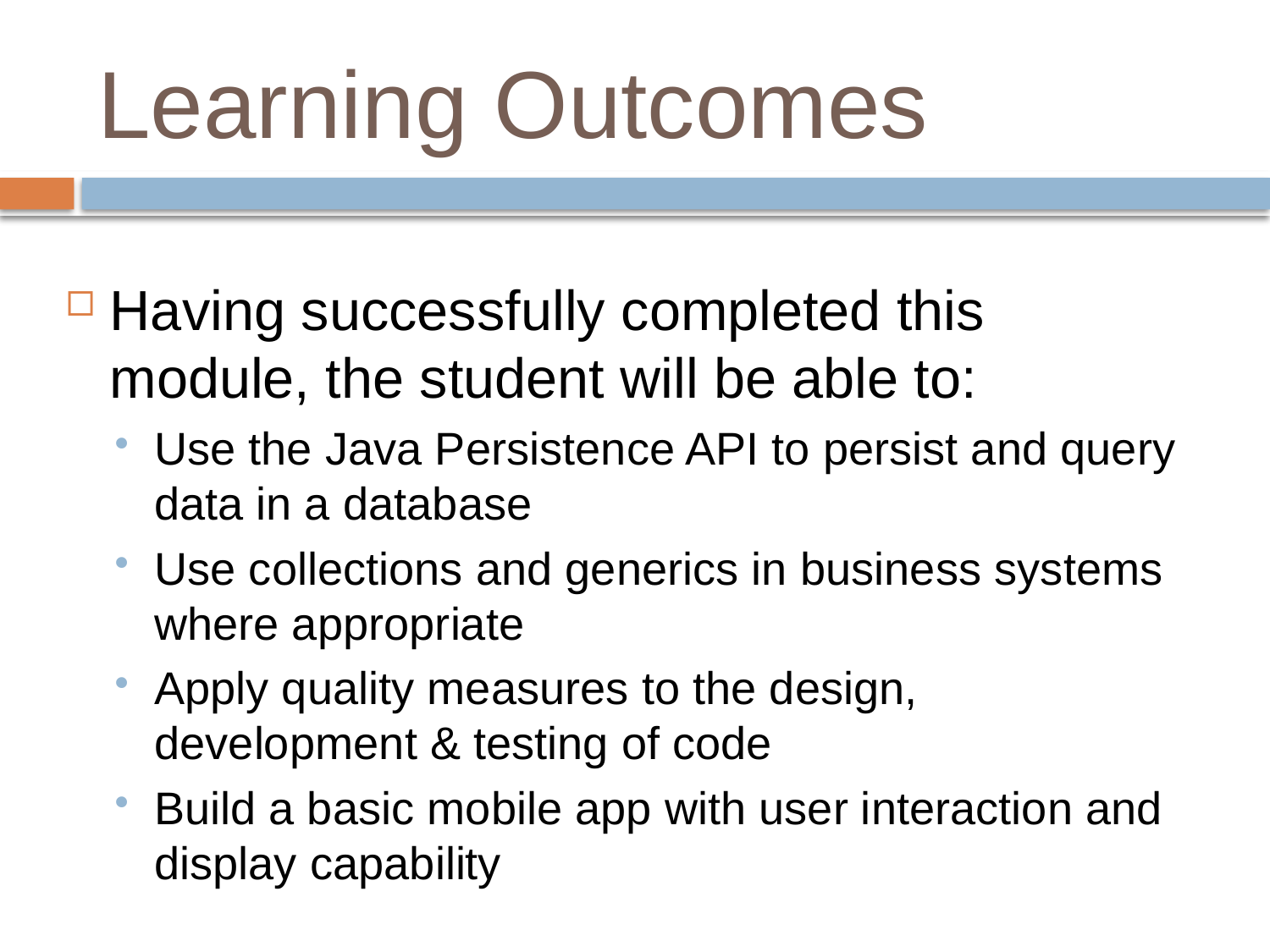

# Learning Outcomes
Having successfully completed this module, the student will be able to:
Use the Java Persistence API to persist and query data in a database
Use collections and generics in business systems where appropriate
Apply quality measures to the design, development & testing of code
Build a basic mobile app with user interaction and display capability